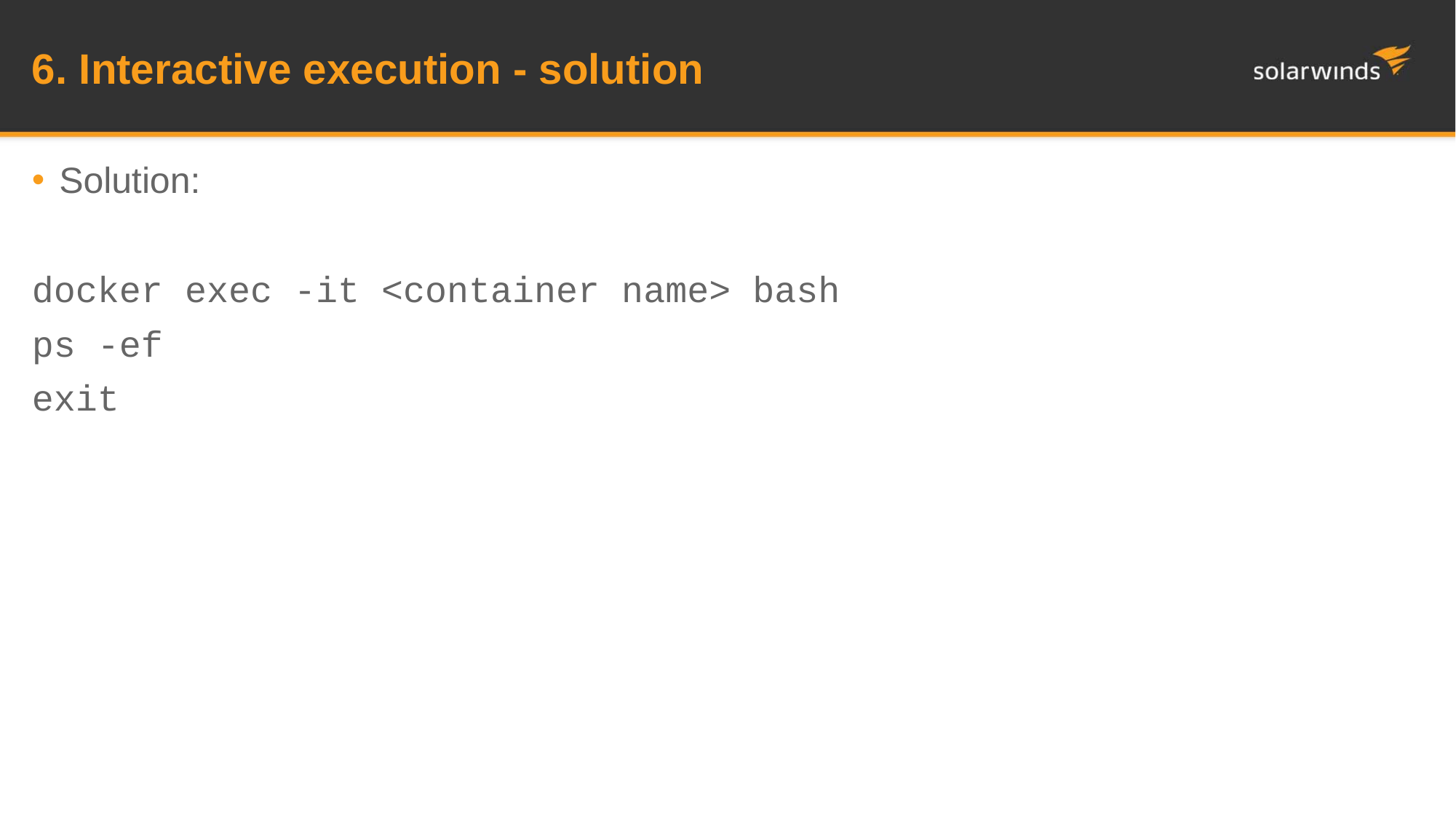

# 6. Interactive execution - solution
Solution:

docker exec -it <container name> bash
ps -ef
exit